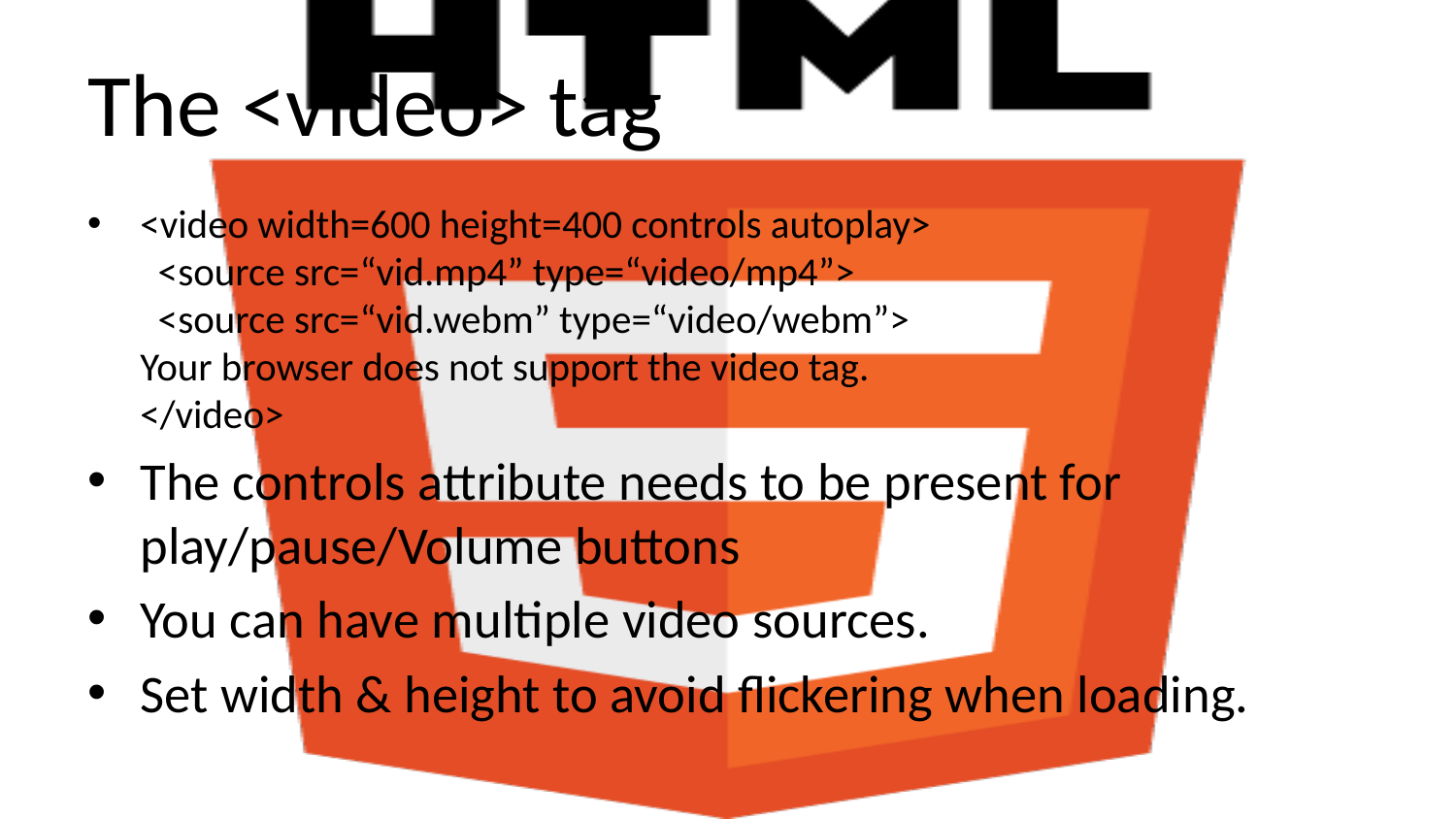

# The <video> tag
<video width=600 height=400 controls autoplay>
  <source src=“vid.mp4” type=“video/mp4”>
  <source src=“vid.webm” type=“video/webm”>
Your browser does not support the video tag.
</video>
The controls attribute needs to be present for play/pause/Volume buttons
You can have multiple video sources.
Set width & height to avoid flickering when loading.